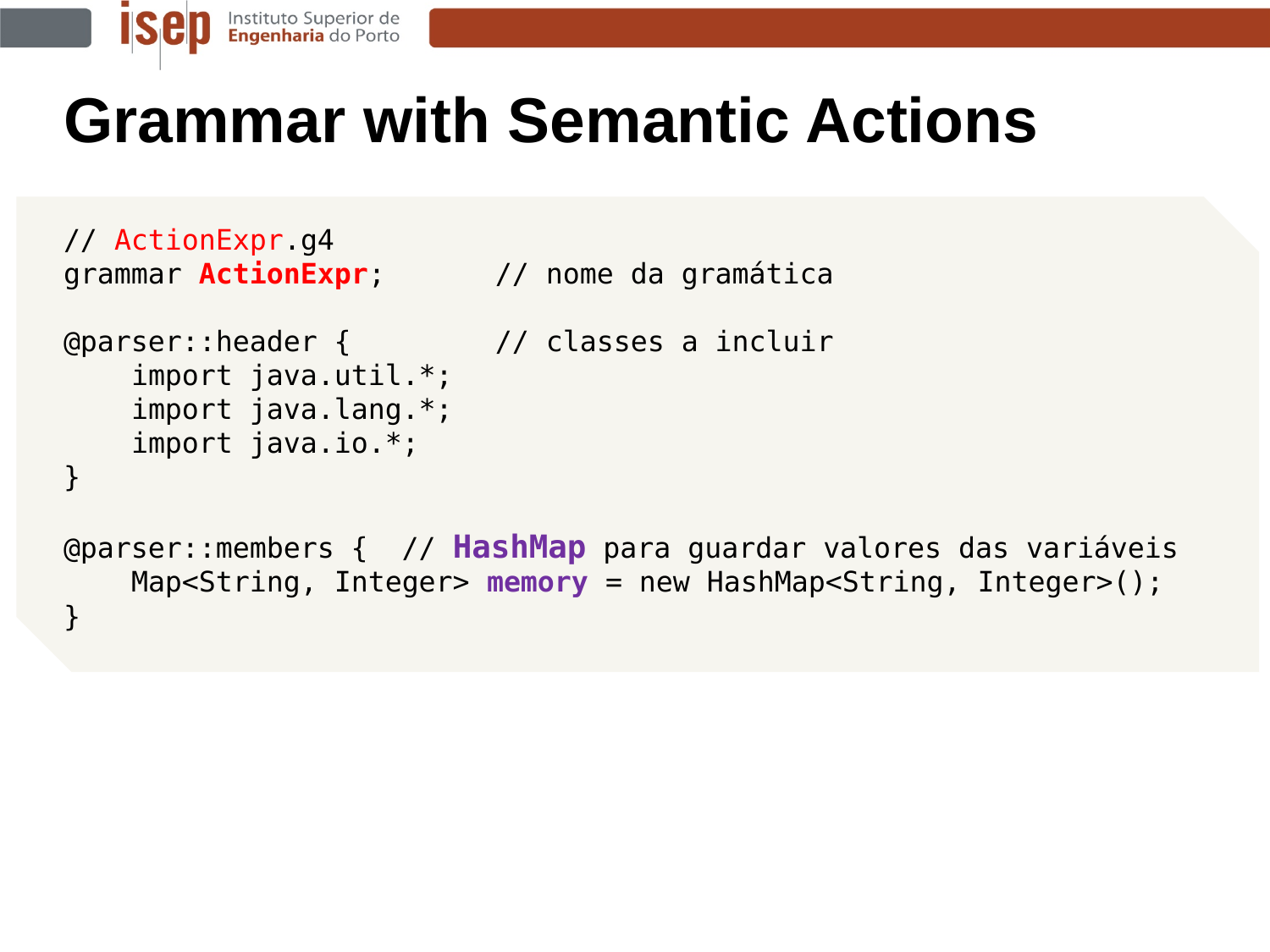

Grammar with Semantic Actions

// ActionExpr.g4
grammar ActionExpr;	   // nome da gramática

@parser::header {	   // classes a incluir
    import java.util.*;
    import java.lang.*;
    import java.io.*;
}

@parser::members {  // HashMap para guardar valores das variáveis
    Map<String, Integer> memory = new HashMap<String, Integer>();
}